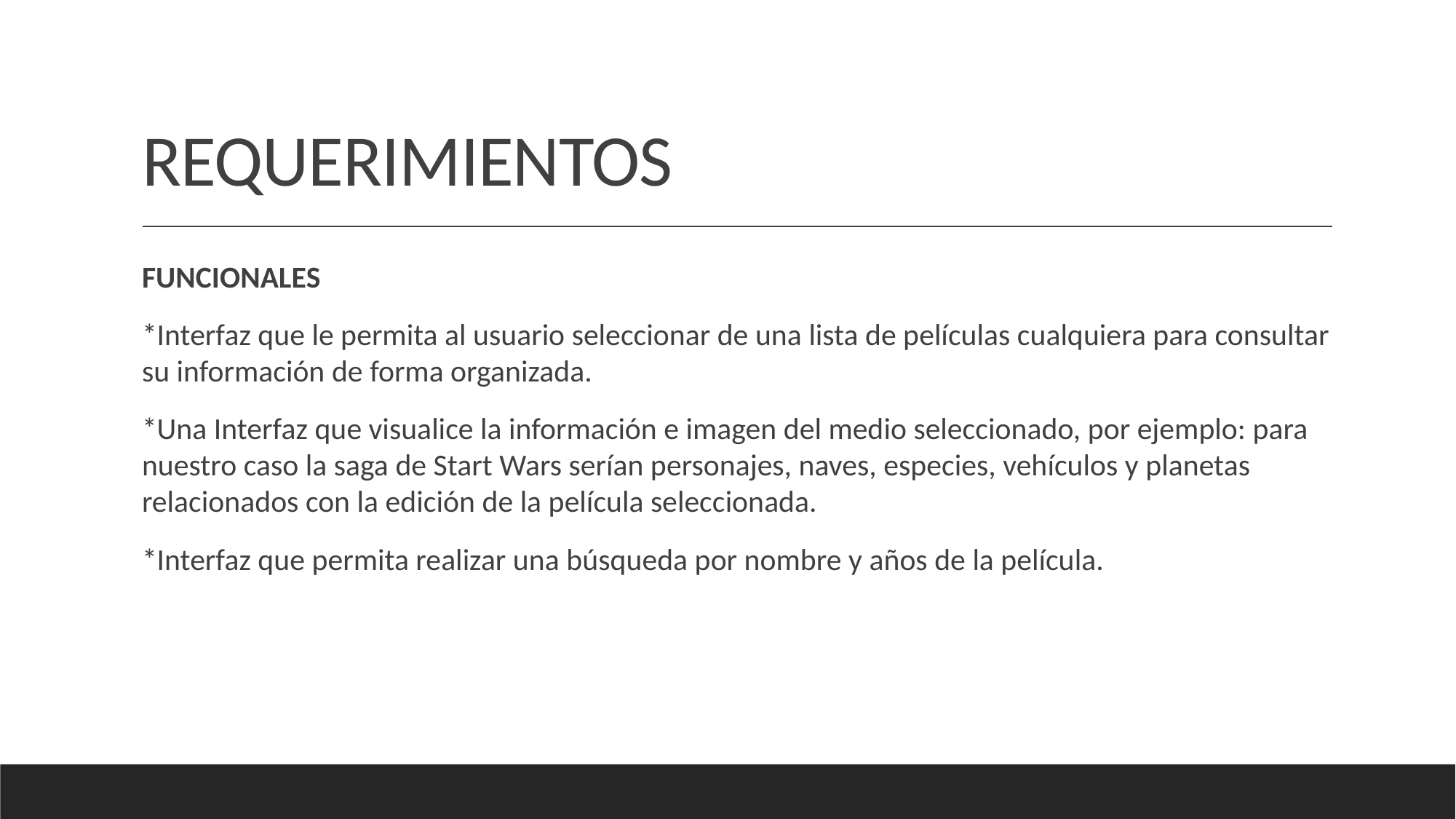

# REQUERIMIENTOS
FUNCIONALES
*Interfaz que le permita al usuario seleccionar de una lista de películas cualquiera para consultar su información de forma organizada.
*Una Interfaz que visualice la información e imagen del medio seleccionado, por ejemplo: para nuestro caso la saga de Start Wars serían personajes, naves, especies, vehículos y planetas relacionados con la edición de la película seleccionada.
*Interfaz que permita realizar una búsqueda por nombre y años de la película.